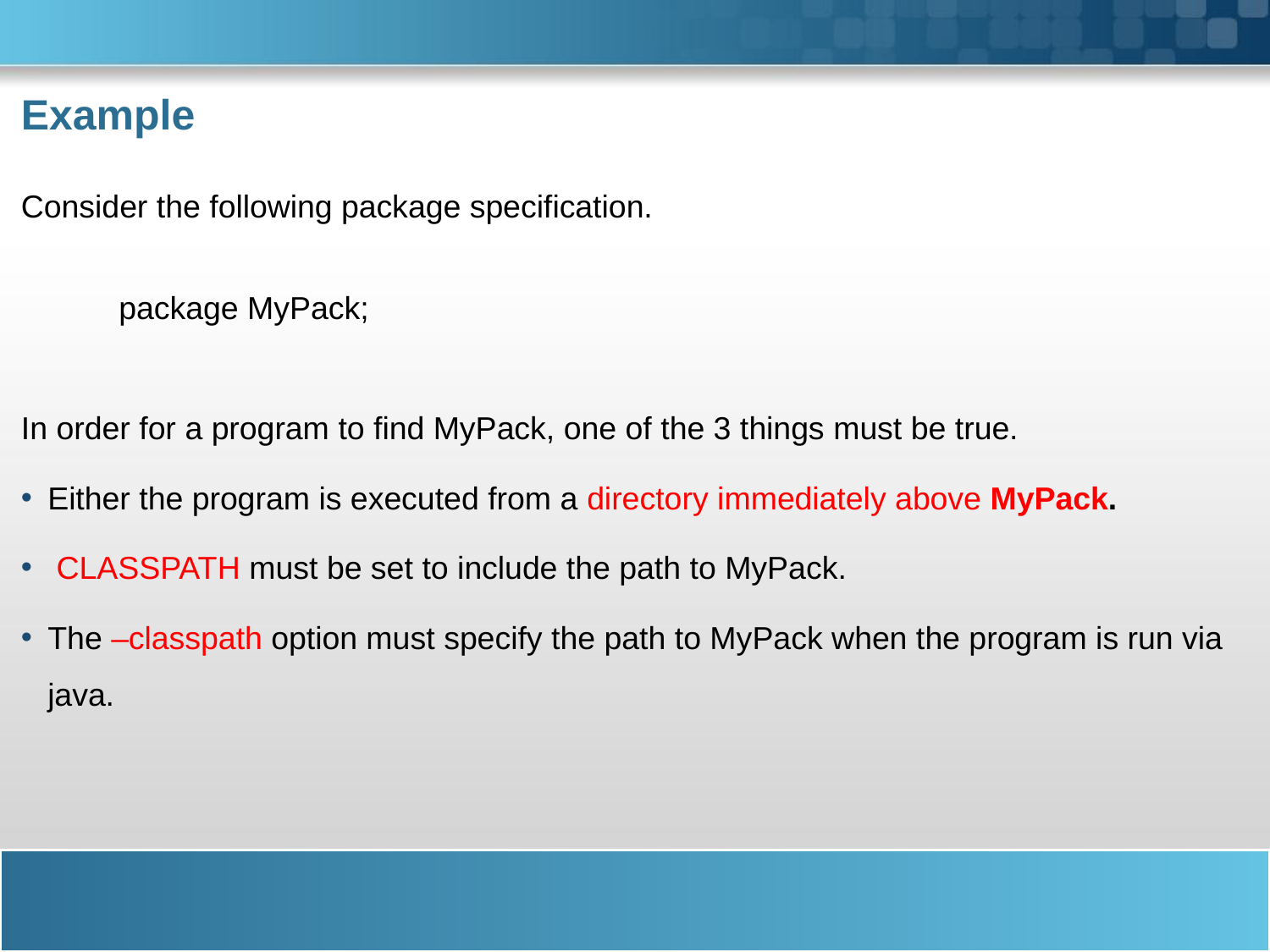

# Example
Consider the following package specification.

           package MyPack;

In order for a program to find MyPack, one of the 3 things must be true.
Either the program is executed from a directory immediately above MyPack.
 CLASSPATH must be set to include the path to MyPack.
The –classpath option must specify the path to MyPack when the program is run via java.